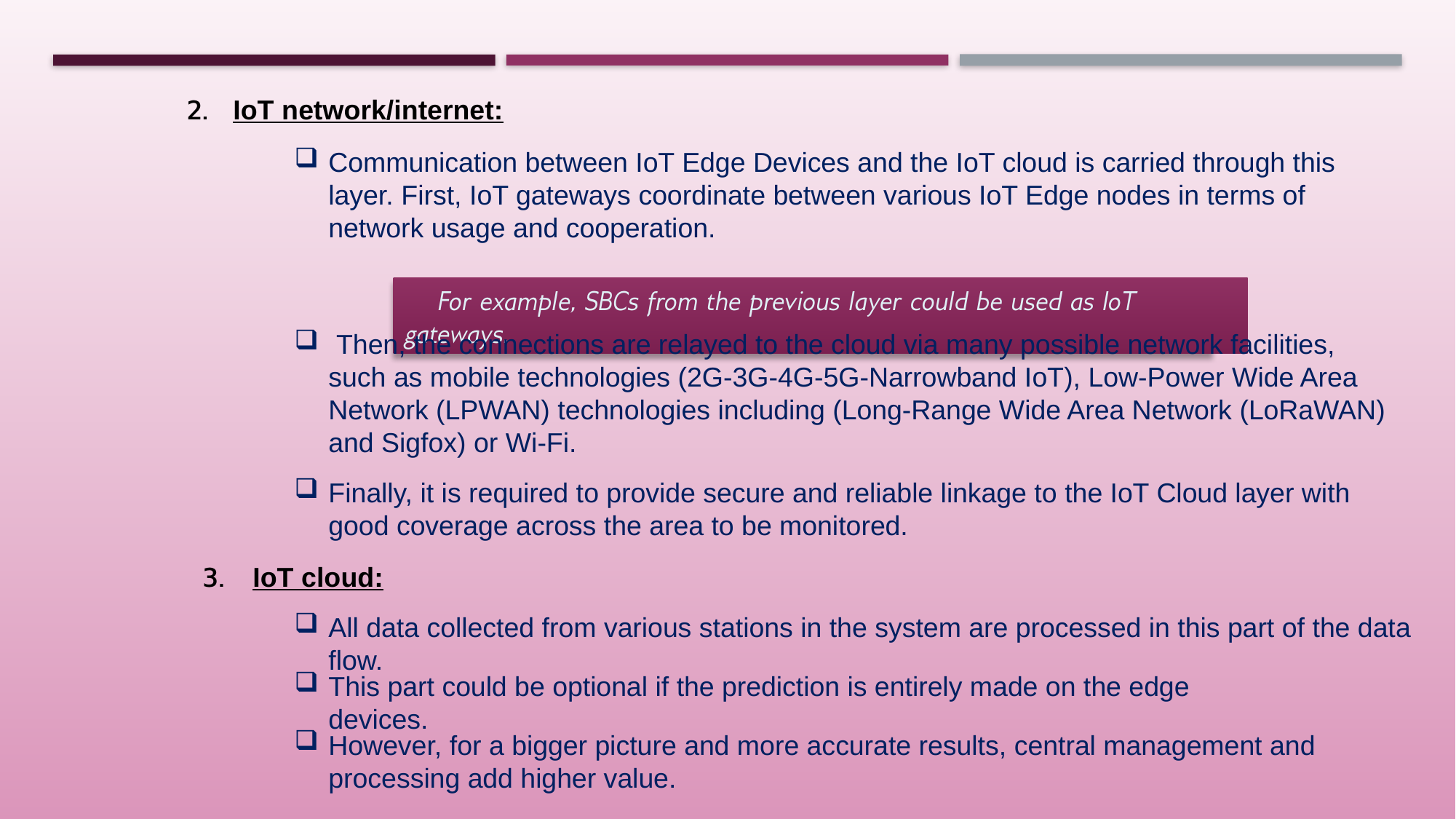

2.
IoT network/internet:
Communication between IoT Edge Devices and the IoT cloud is carried through this layer. First, IoT gateways coordinate between various IoT Edge nodes in terms of network usage and cooperation.
    For example, SBCs from the previous layer could be used as IoT gateways.
 Then, the connections are relayed to the cloud via many possible network facilities, such as mobile technologies (2G-3G-4G-5G-Narrowband IoT), Low-Power Wide Area Network (LPWAN) technologies including (Long-Range Wide Area Network (LoRaWAN) and Sigfox) or Wi-Fi.
Finally, it is required to provide secure and reliable linkage to the IoT Cloud layer with good coverage across the area to be monitored.
3.
IoT cloud:
All data collected from various stations in the system are processed in this part of the data flow.
This part could be optional if the prediction is entirely made on the edge devices.
However, for a bigger picture and more accurate results, central management and processing add higher value.